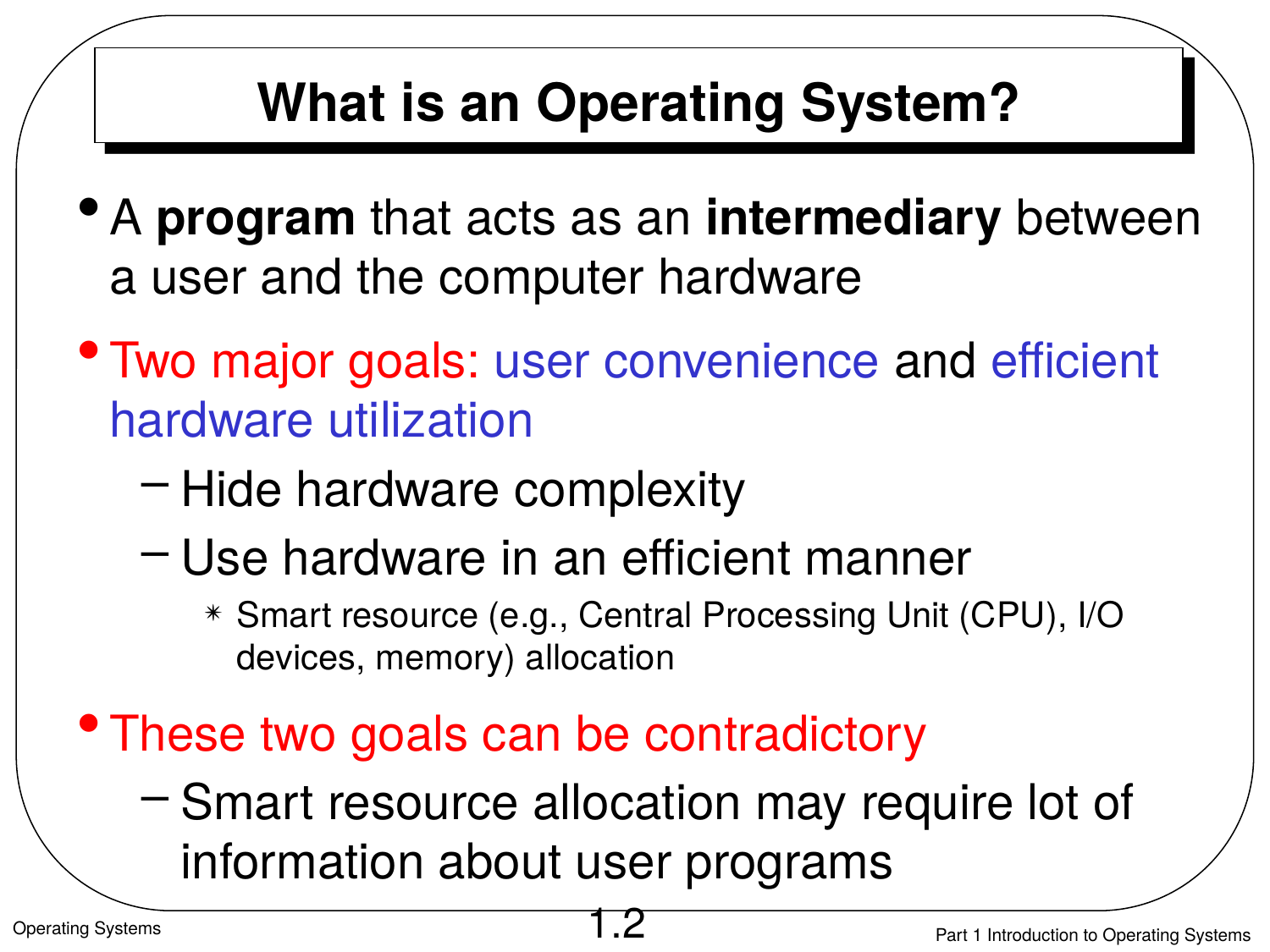

# What is an Operating System?
A program that acts as an intermediary between a user and the computer hardware
Two major goals: user convenience and efficient hardware utilization
Hide hardware complexity
Use hardware in an efficient manner
Smart resource (e.g., Central Processing Unit (CPU), I/O devices, memory) allocation
These two goals can be contradictory
Smart resource allocation may require lot of information about user programs
Operating Systems